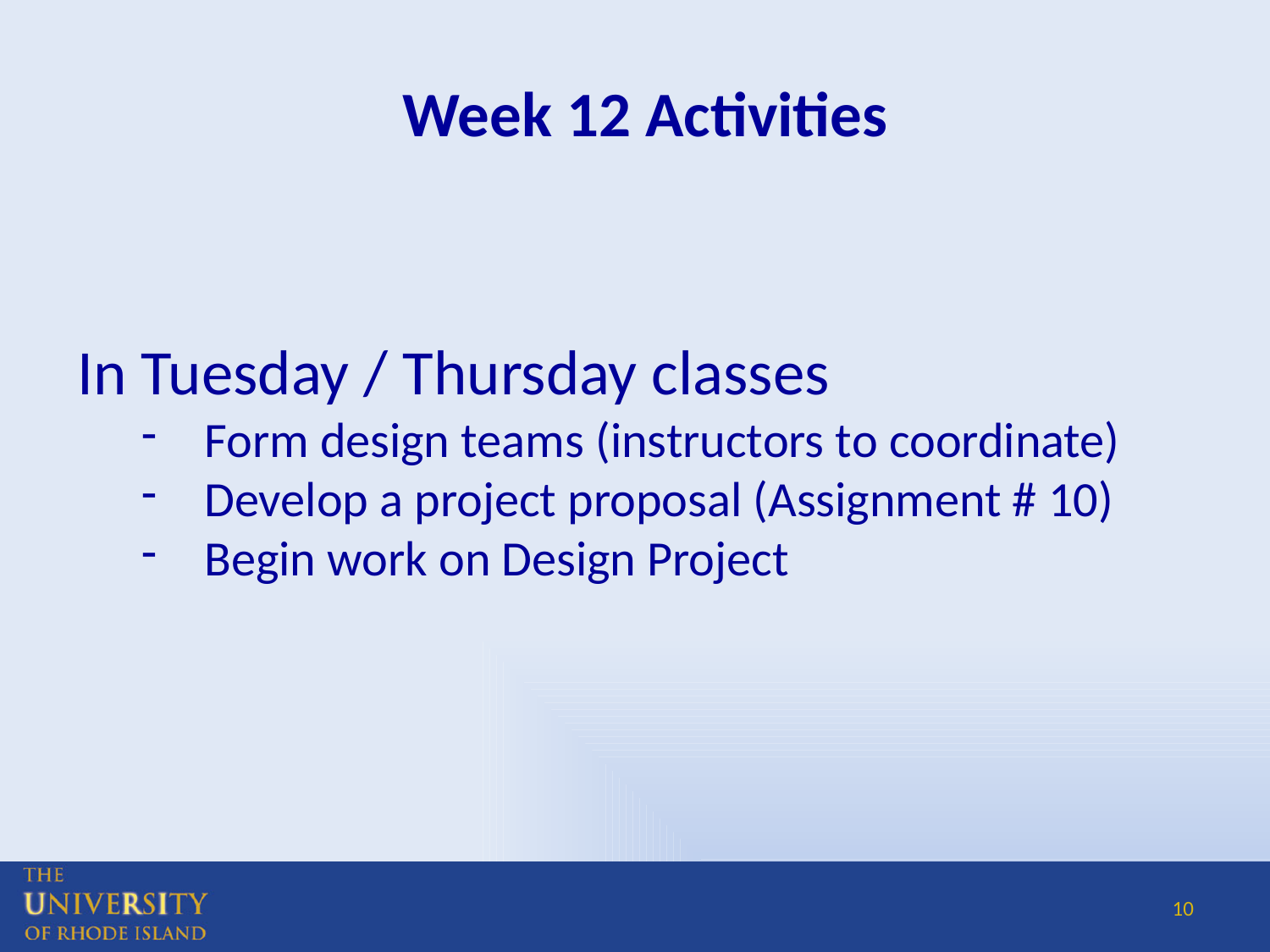

# Week 12 Activities
In Tuesday / Thursday classes
Form design teams (instructors to coordinate)
Develop a project proposal (Assignment # 10)
Begin work on Design Project